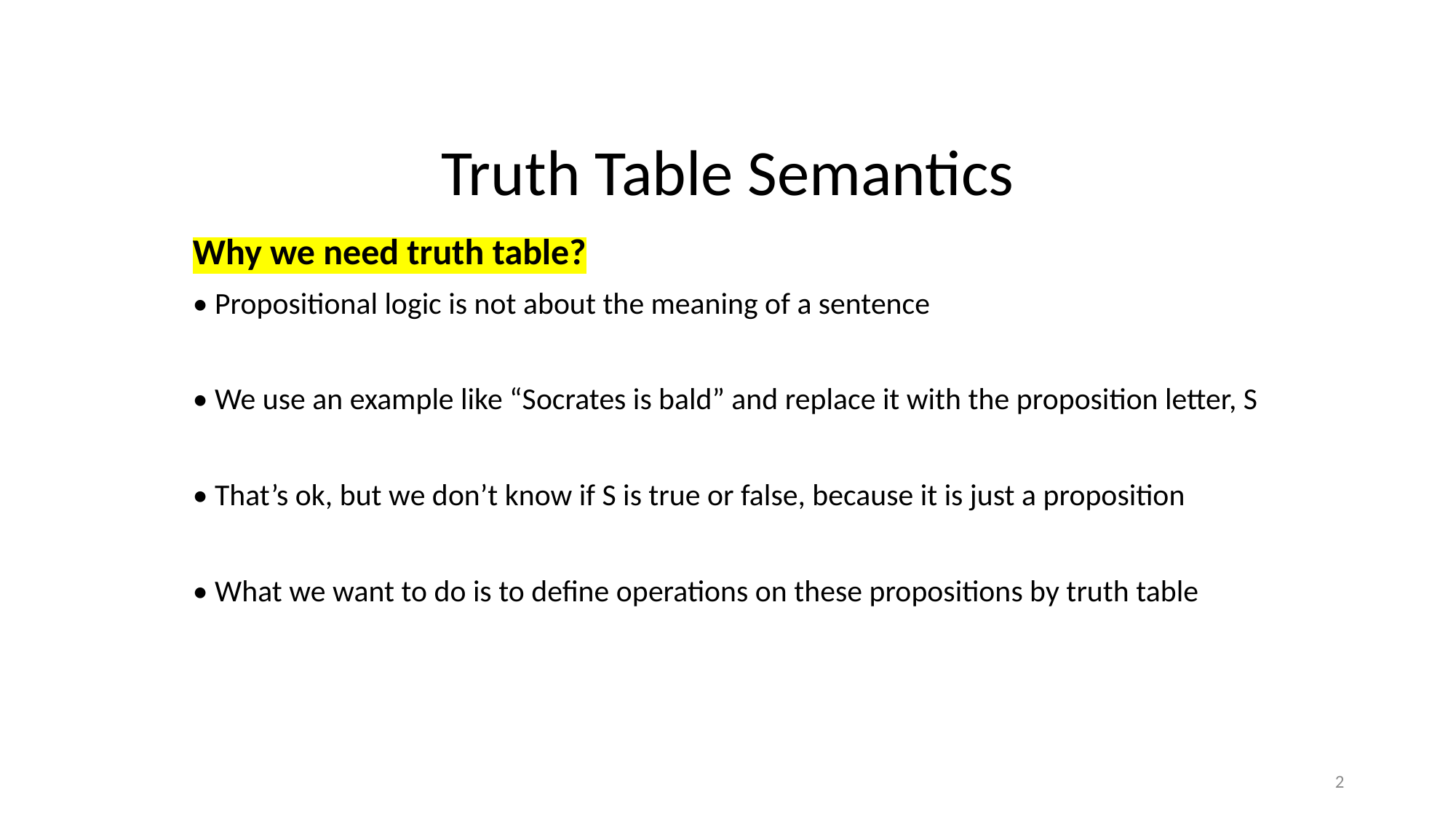

# Truth Table Semantics
Why we need truth table?
• Propositional logic is not about the meaning of a sentence

• We use an example like “Socrates is bald” and replace it with the proposition letter, S

• That’s ok, but we don’t know if S is true or false, because it is just a proposition

• What we want to do is to define operations on these propositions by truth table
2